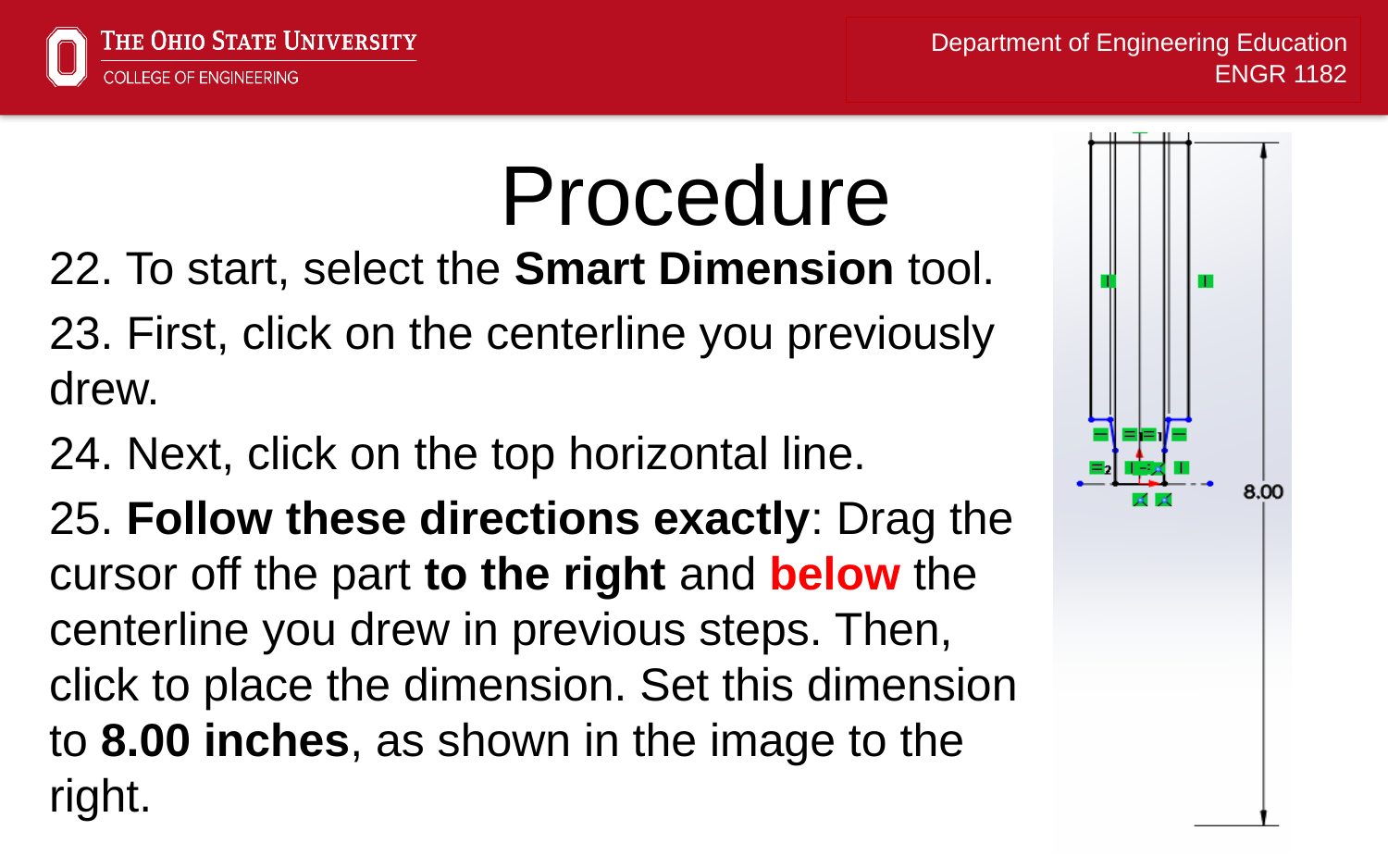

# Procedure

22. To start, select the Smart Dimension tool.
23. First, click on the centerline you previously drew.
24. Next, click on the top horizontal line.
25. Follow these directions exactly: Drag the cursor off the part to the right and below the centerline you drew in previous steps. Then, click to place the dimension. Set this dimension to 8.00 inches, as shown in the image to the right.